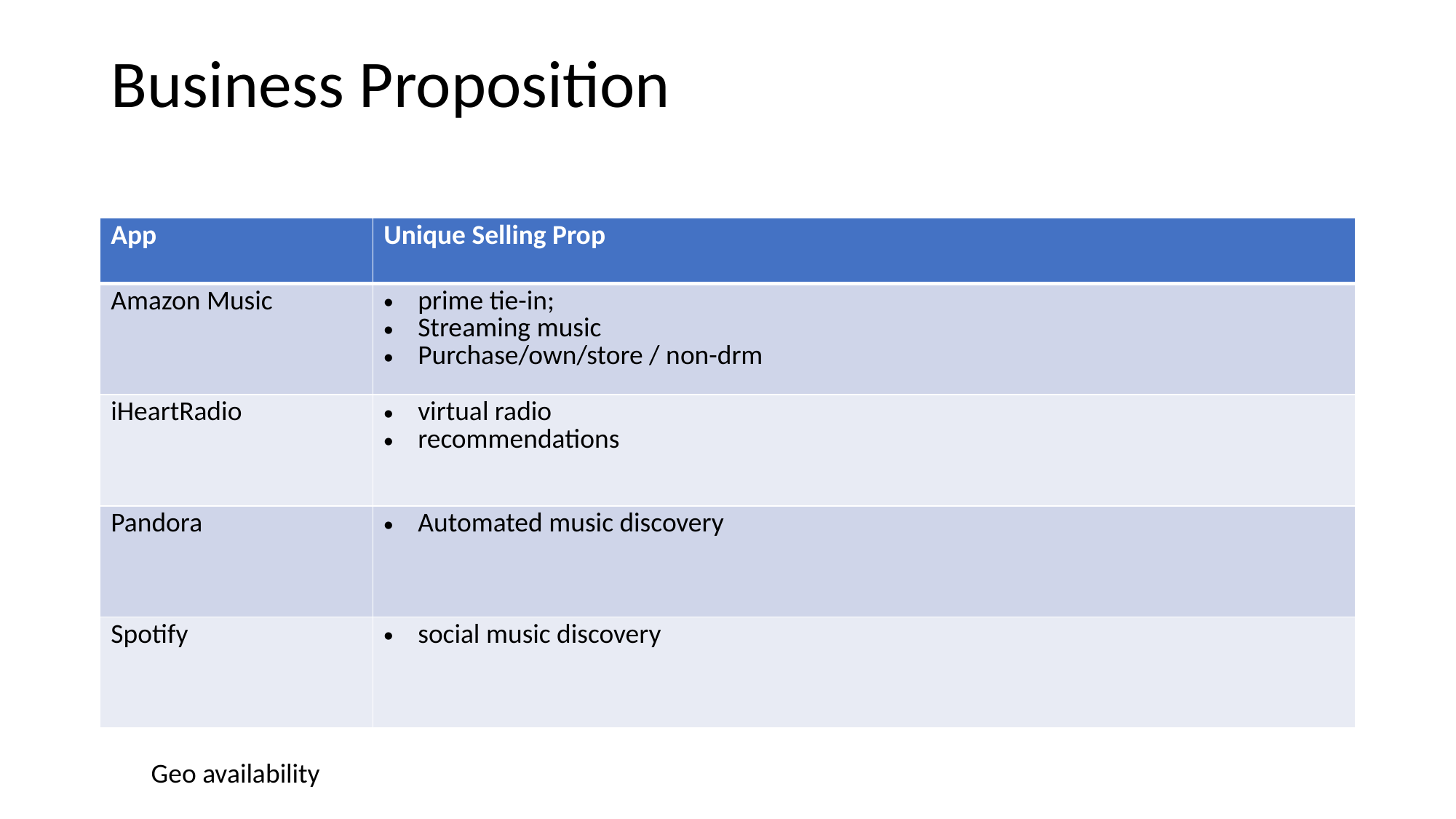

# Business Proposition
| App | Unique Selling Prop |
| --- | --- |
| Amazon Music | prime tie-in; Streaming music Purchase/own/store / non-drm |
| iHeartRadio | virtual radio recommendations |
| Pandora | Automated music discovery |
| Spotify | social music discovery |
Geo availability